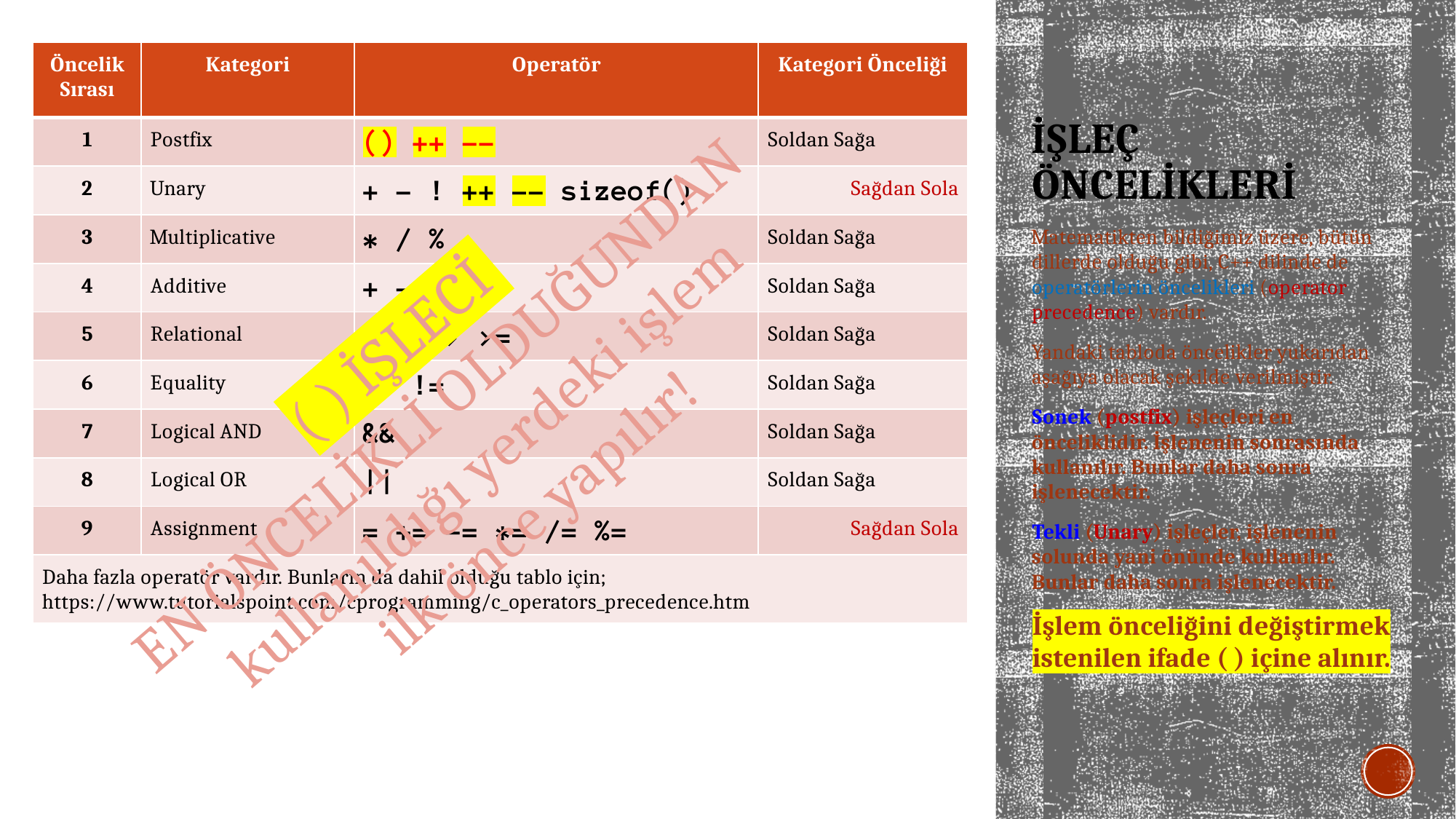

| Öncelik Sırası | Kategori | Operatör | Kategori Önceliği |
| --- | --- | --- | --- |
| 1 | Postfix | () ++ -- | Soldan Sağa |
| 2 | Unary | + - ! ++ -- sizeof() | Sağdan Sola |
| 3 | Multiplicative | \* / % | Soldan Sağa |
| 4 | Additive | + - | Soldan Sağa |
| 5 | Relational | < <= > >= | Soldan Sağa |
| 6 | Equality | == != | Soldan Sağa |
| 7 | Logical AND | && | Soldan Sağa |
| 8 | Logical OR | || | Soldan Sağa |
| 9 | Assignment | = += -= \*= /= %= | Sağdan Sola |
| Daha fazla operatör vardır. Bunların da dahil olduğu tablo için; https://www.tutorialspoint.com/cprogramming/c\_operators\_precedence.htm |  |  |  |
# İŞLEÇ  öncelikleri
Matematikten bildiğimiz üzere, bütün dillerde olduğu gibi, C++ dilinde de operatörlerin öncelikleri (operator precedence) vardır.
Yandaki tabloda öncelikler yukarıdan aşağıya olacak şekilde verilmiştir.
Sonek (postfix) işleçleri en önceliklidir. İşlenenin sonrasında kullanılır. Bunlar daha sonra işlenecektir.
Tekli (Unary) işleçler, işlenenin solunda yani önünde kullanılır. Bunlar daha sonra işlenecektir.
İşlem önceliğini değiştirmek istenilen ifade ( ) içine alınır.

( ) İŞLECİ
EN ÖNCELİKLİ OLDUĞUNDAN
kullanıldığı yerdeki işlem
ilk önce yapılır!